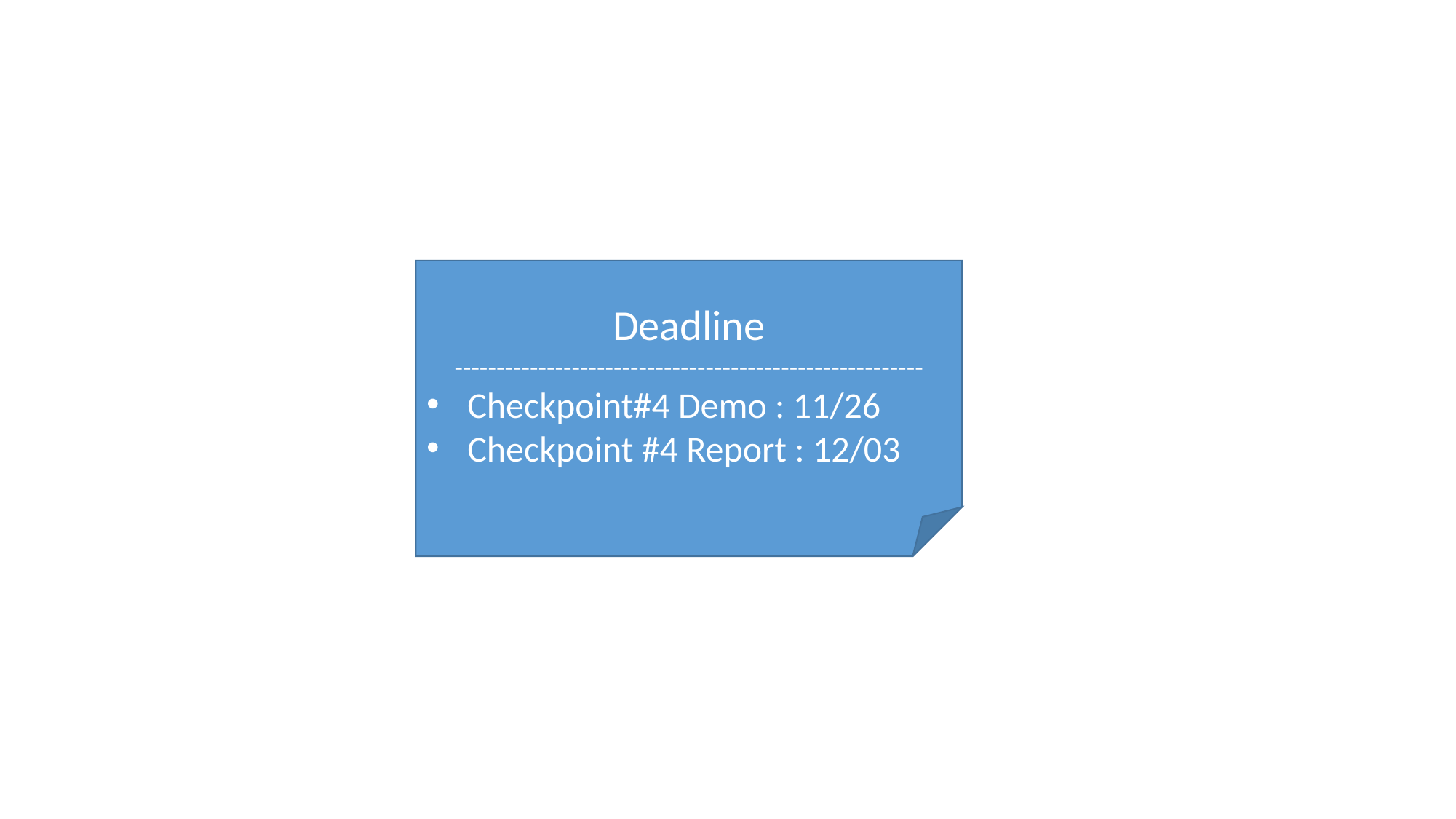

Deadline
--------------------------------------------------------
Checkpoint#4 Demo : 11/26
Checkpoint #4 Report : 12/03